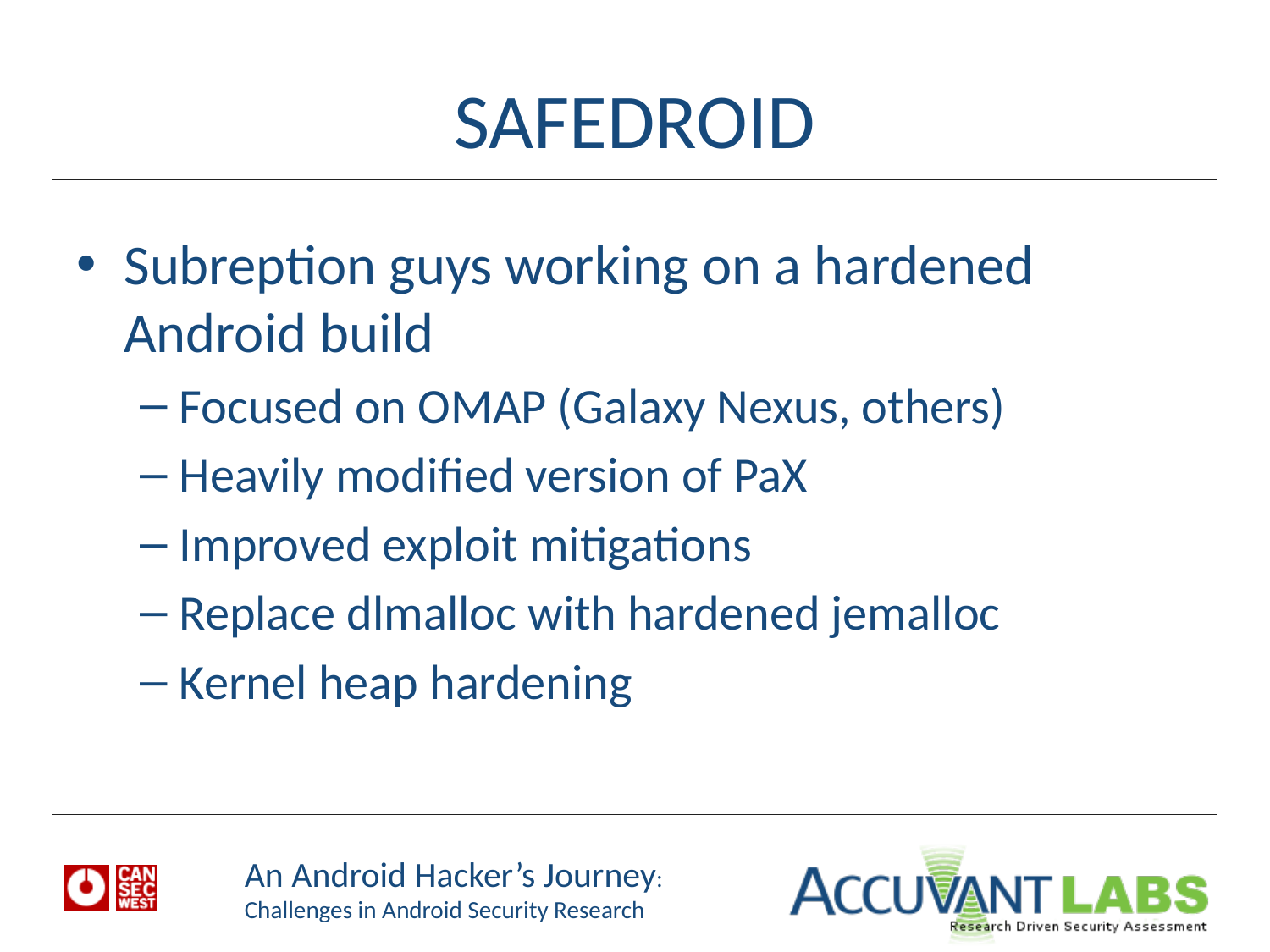

# SAFEDROID
Subreption guys working on a hardened Android build
Focused on OMAP (Galaxy Nexus, others)
Heavily modified version of PaX
Improved exploit mitigations
Replace dlmalloc with hardened jemalloc
Kernel heap hardening